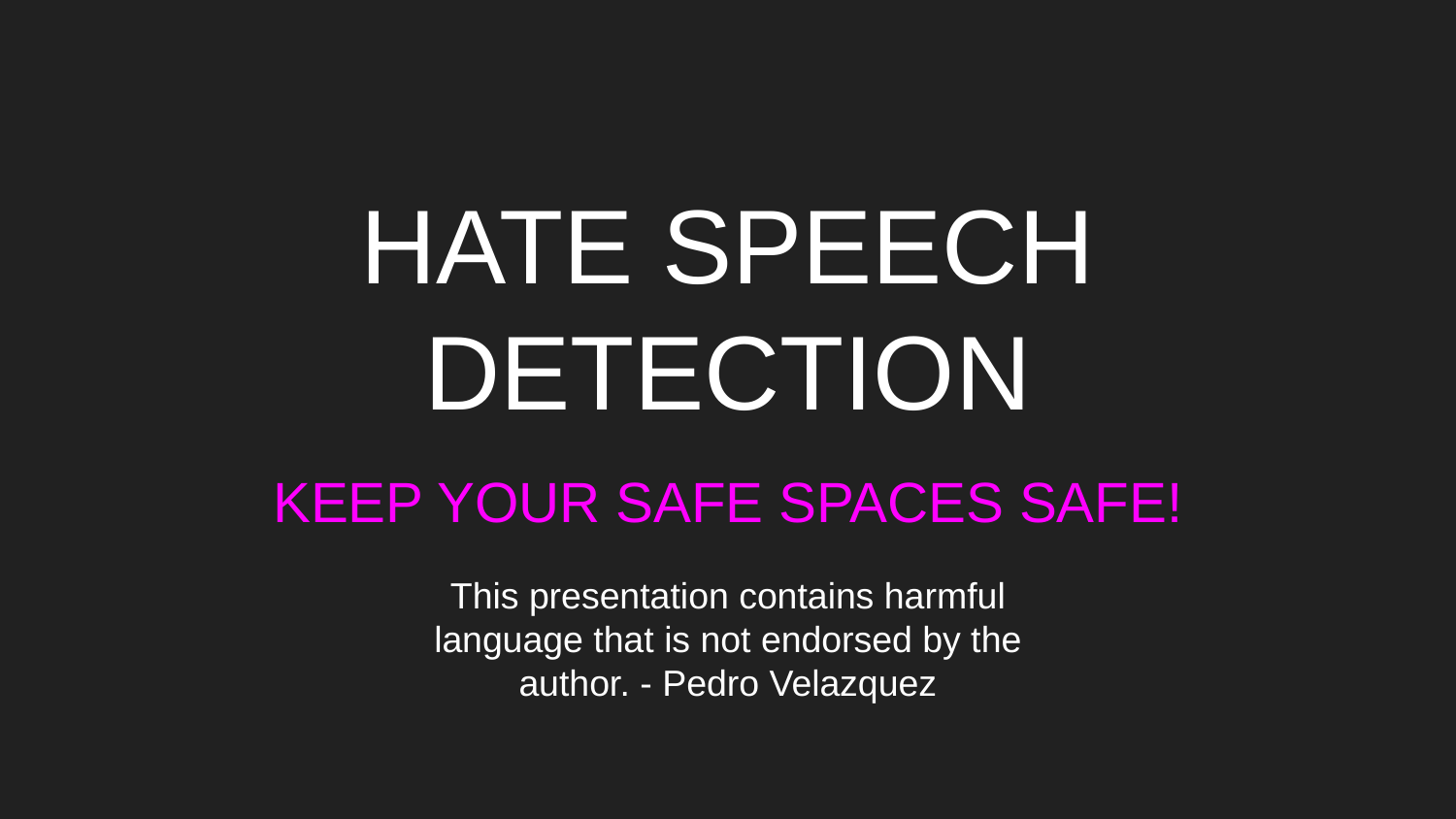

# HATE SPEECH DETECTION
KEEP YOUR SAFE SPACES SAFE!
This presentation contains harmful language that is not endorsed by the author. - Pedro Velazquez